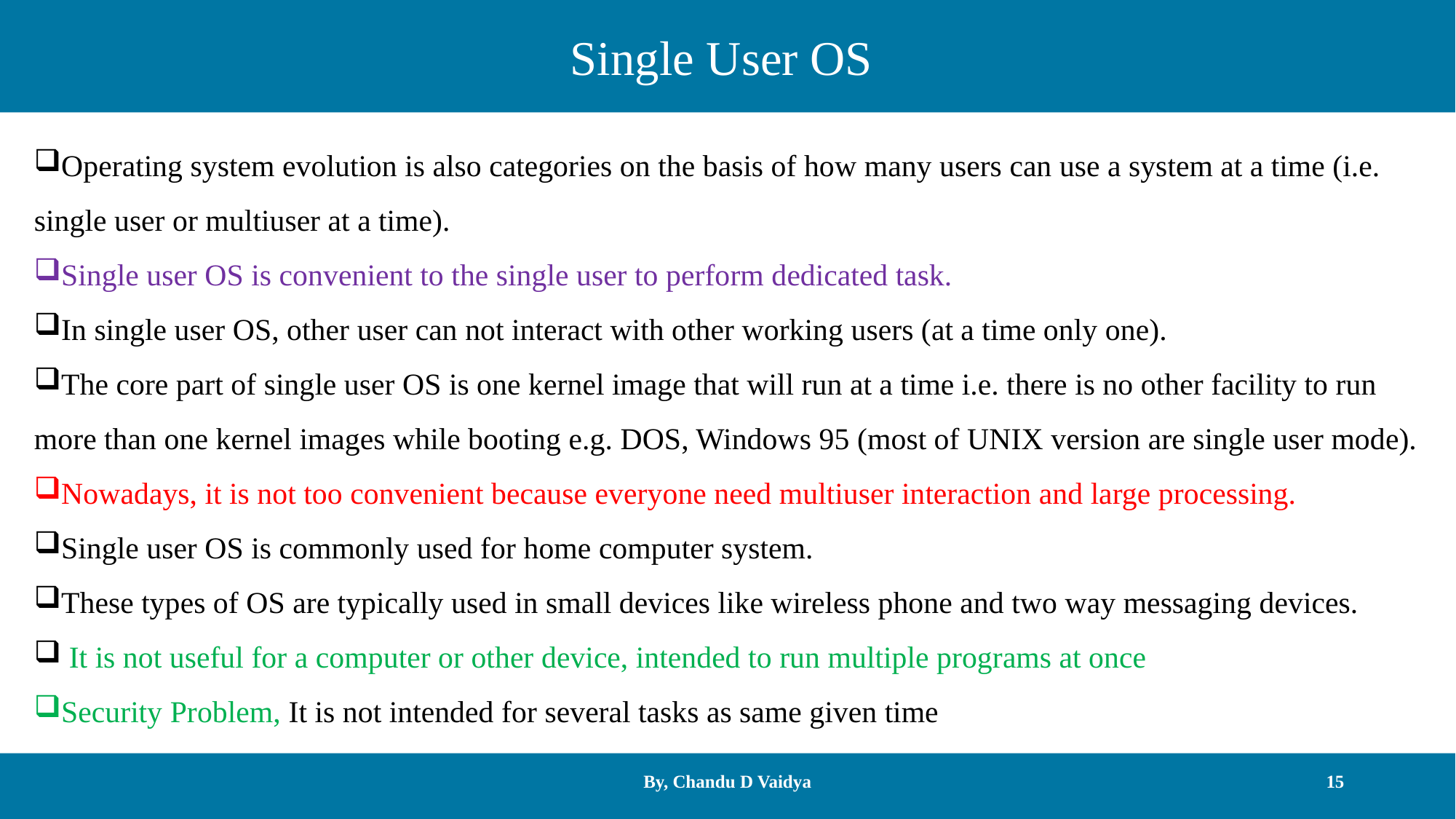

Single User OS

Operating system evolution is also categories on the basis of how many users can use a system at a time (i.e. single user or multiuser at a time).
Single user OS is convenient to the single user to perform dedicated task.
In single user OS, other user can not interact with other working users (at a time only one).
The core part of single user OS is one kernel image that will run at a time i.e. there is no other facility to run more than one kernel images while booting e.g. DOS, Windows 95 (most of UNIX version are single user mode).
Nowadays, it is not too convenient because everyone need multiuser interaction and large processing.
Single user OS is commonly used for home computer system.
These types of OS are typically used in small devices like wireless phone and two way messaging devices.
 It is not useful for a computer or other device, intended to run multiple programs at once
Security Problem, It is not intended for several tasks as same given time

By, Chandu D Vaidya
15